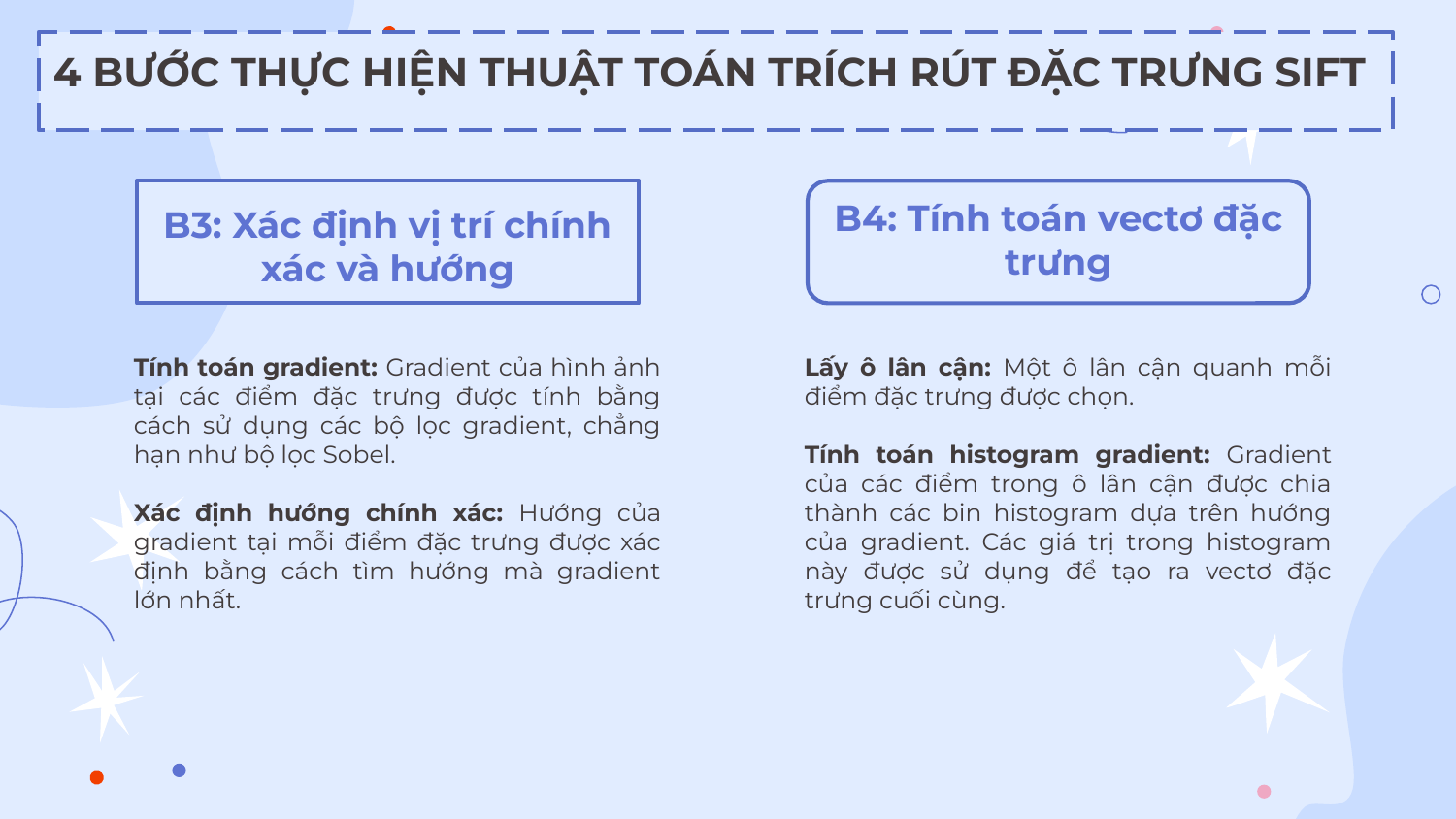

4 BƯỚC THỰC HIỆN THUẬT TOÁN TRÍCH RÚT ĐẶC TRƯNG SIFT
# B3: Xác định vị trí chính xác và hướng
B4: Tính toán vectơ đặc trưng
Tính toán gradient: Gradient của hình ảnh tại các điểm đặc trưng được tính bằng cách sử dụng các bộ lọc gradient, chẳng hạn như bộ lọc Sobel.

Xác định hướng chính xác: Hướng của gradient tại mỗi điểm đặc trưng được xác định bằng cách tìm hướng mà gradient lớn nhất.
Lấy ô lân cận: Một ô lân cận quanh mỗi điểm đặc trưng được chọn.

Tính toán histogram gradient: Gradient của các điểm trong ô lân cận được chia thành các bin histogram dựa trên hướng của gradient. Các giá trị trong histogram này được sử dụng để tạo ra vectơ đặc trưng cuối cùng.